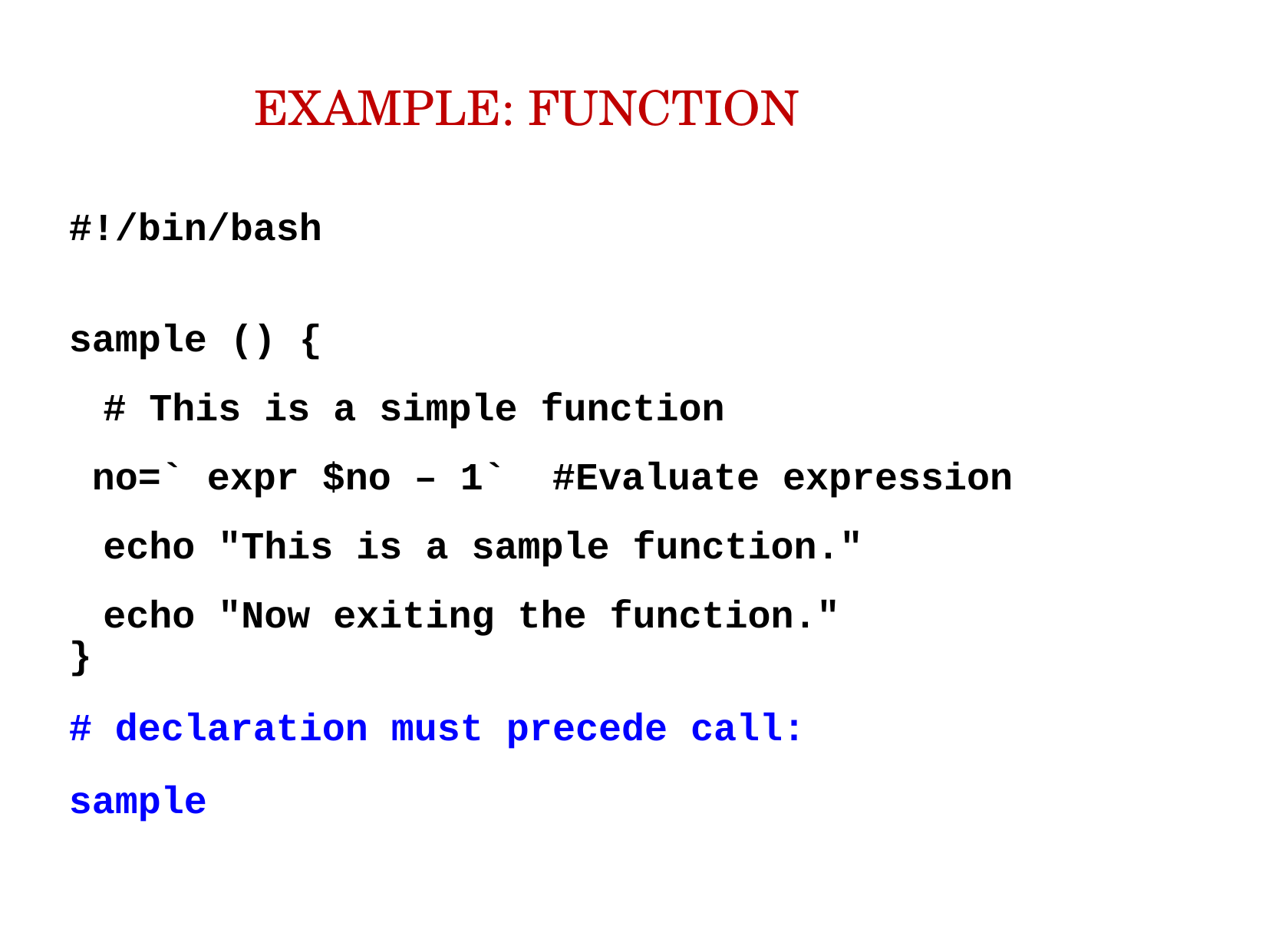

EXAMPLE: FUNCTION
#!/bin/bash

sample () {
	# This is a simple function
 no=` expr $no – 1`  #Evaluate expression
	echo "This is a sample function."
	echo "Now exiting the function."
}

# declaration must precede call:

sample
32